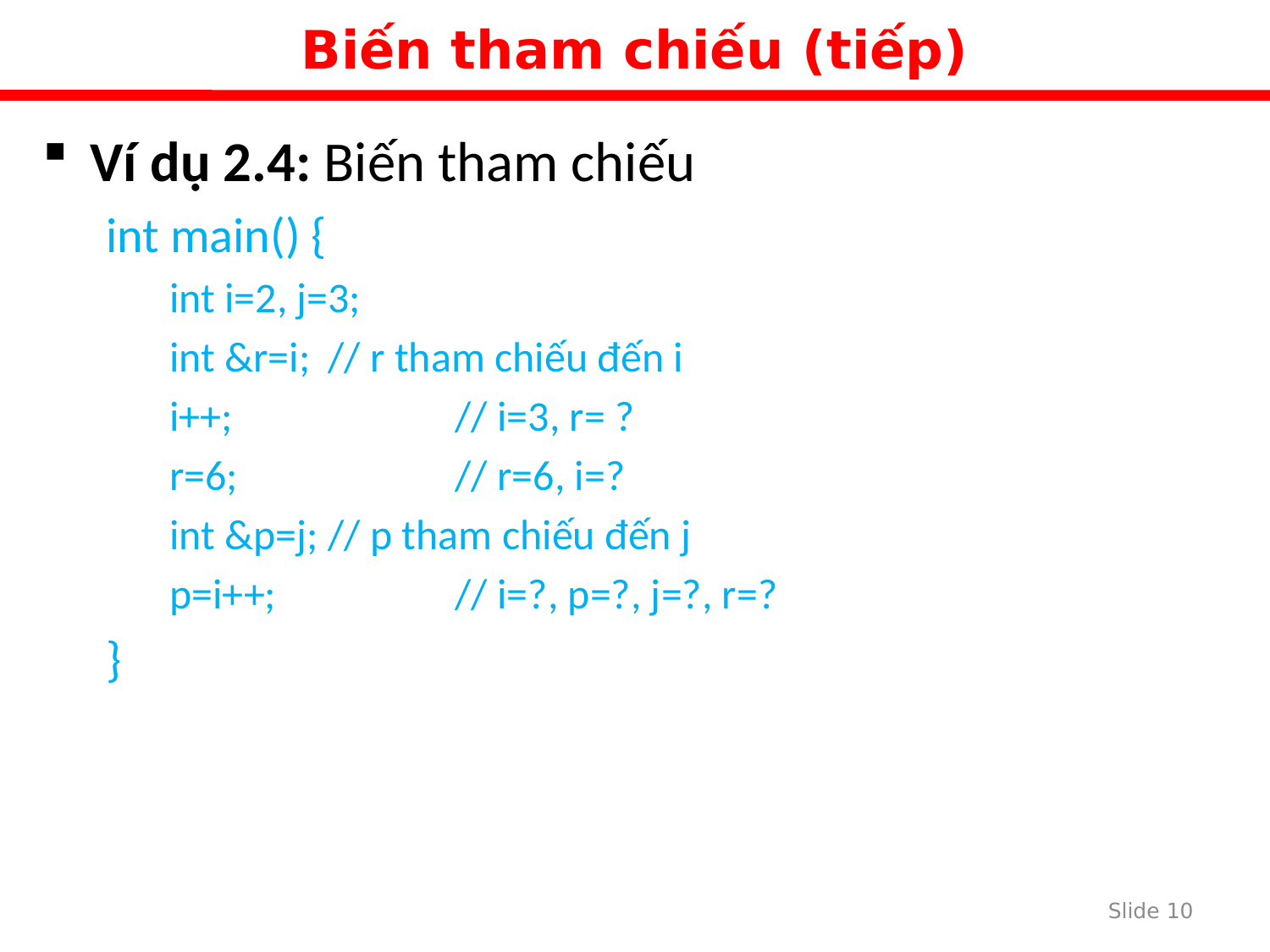

Biến tham chiếu (tiếp)

Ví dụ 2.4: Biến tham chiếu
int main() {
int i=2, j=3;
int &r=i;	// r tham chiếu đến i
i++;		// i=3, r= ?
r=6;		// r=6, i=?
int &p=j;	// p tham chiếu đến j
p=i++;		// i=?, p=?, j=?, r=?
}
Slide 10